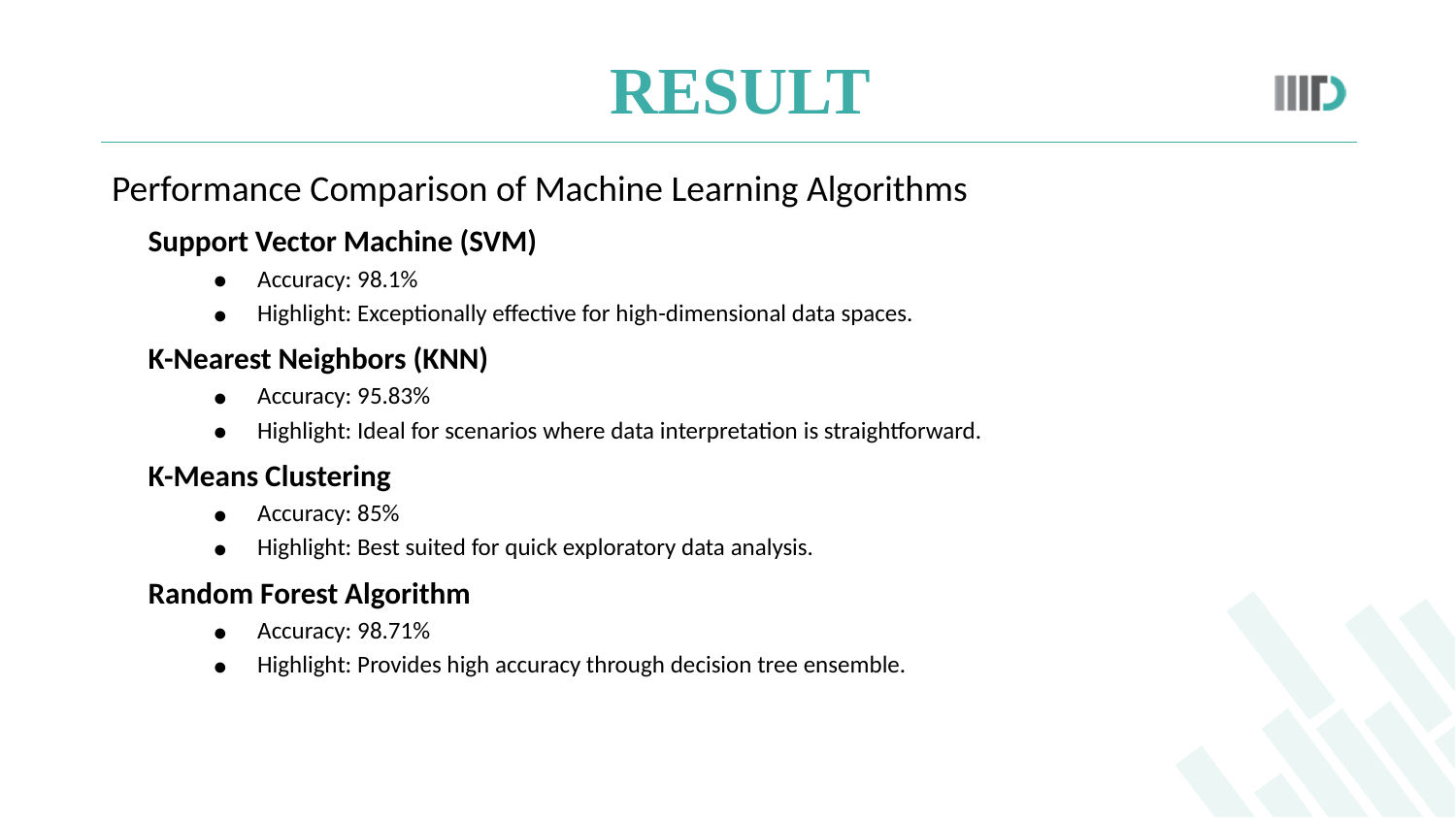

# RESULT
Performance Comparison of Machine Learning Algorithms
Support Vector Machine (SVM)
Accuracy: 98.1%
Highlight: Exceptionally effective for high-dimensional data spaces.
K-Nearest Neighbors (KNN)
Accuracy: 95.83%
Highlight: Ideal for scenarios where data interpretation is straightforward.
K-Means Clustering
Accuracy: 85%
Highlight: Best suited for quick exploratory data analysis.
Random Forest Algorithm
Accuracy: 98.71%
Highlight: Provides high accuracy through decision tree ensemble.